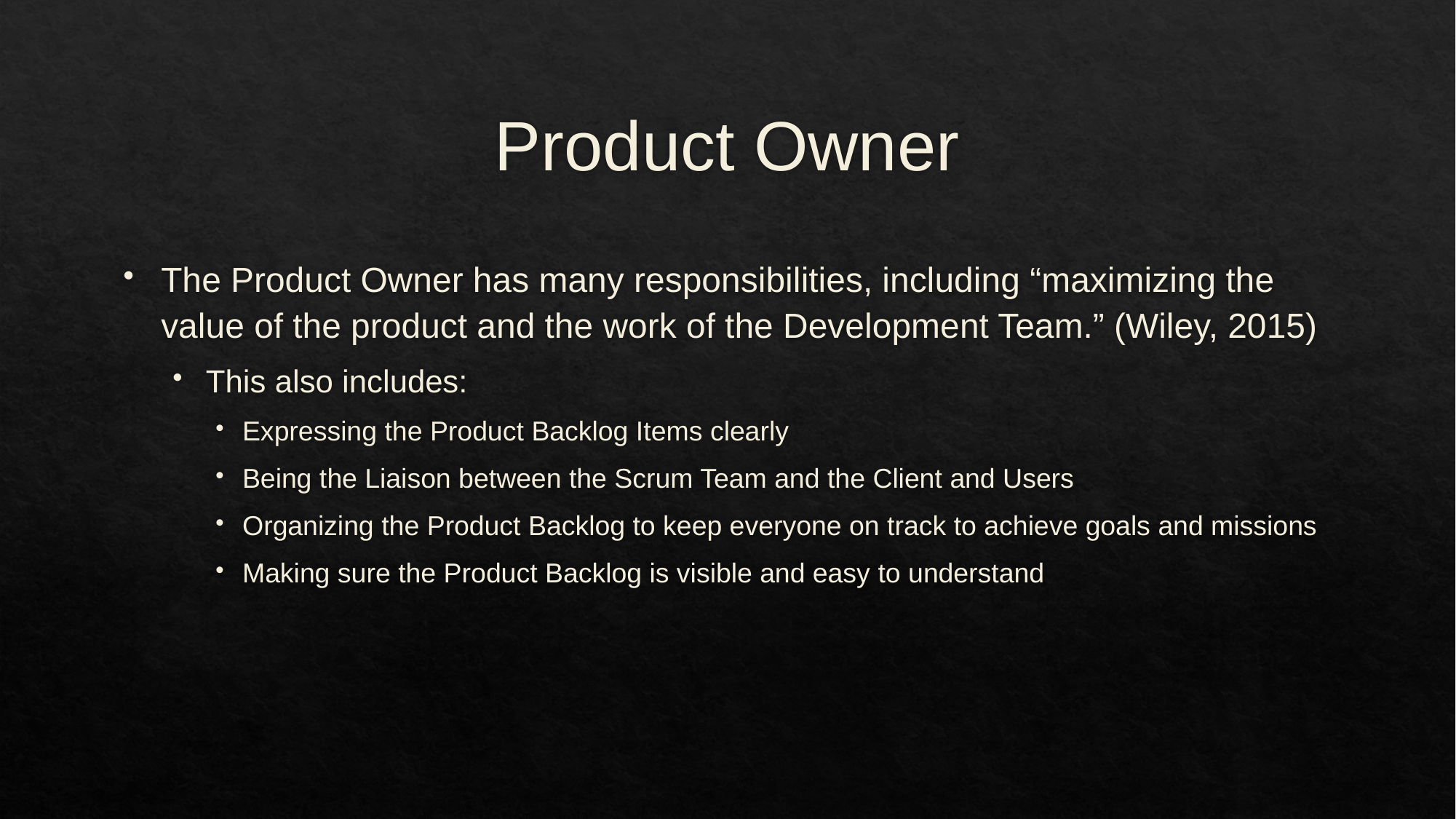

# Product Owner
The Product Owner has many responsibilities, including “maximizing the value of the product and the work of the Development Team.” (Wiley, 2015)
This also includes:
Expressing the Product Backlog Items clearly
Being the Liaison between the Scrum Team and the Client and Users
Organizing the Product Backlog to keep everyone on track to achieve goals and missions
Making sure the Product Backlog is visible and easy to understand